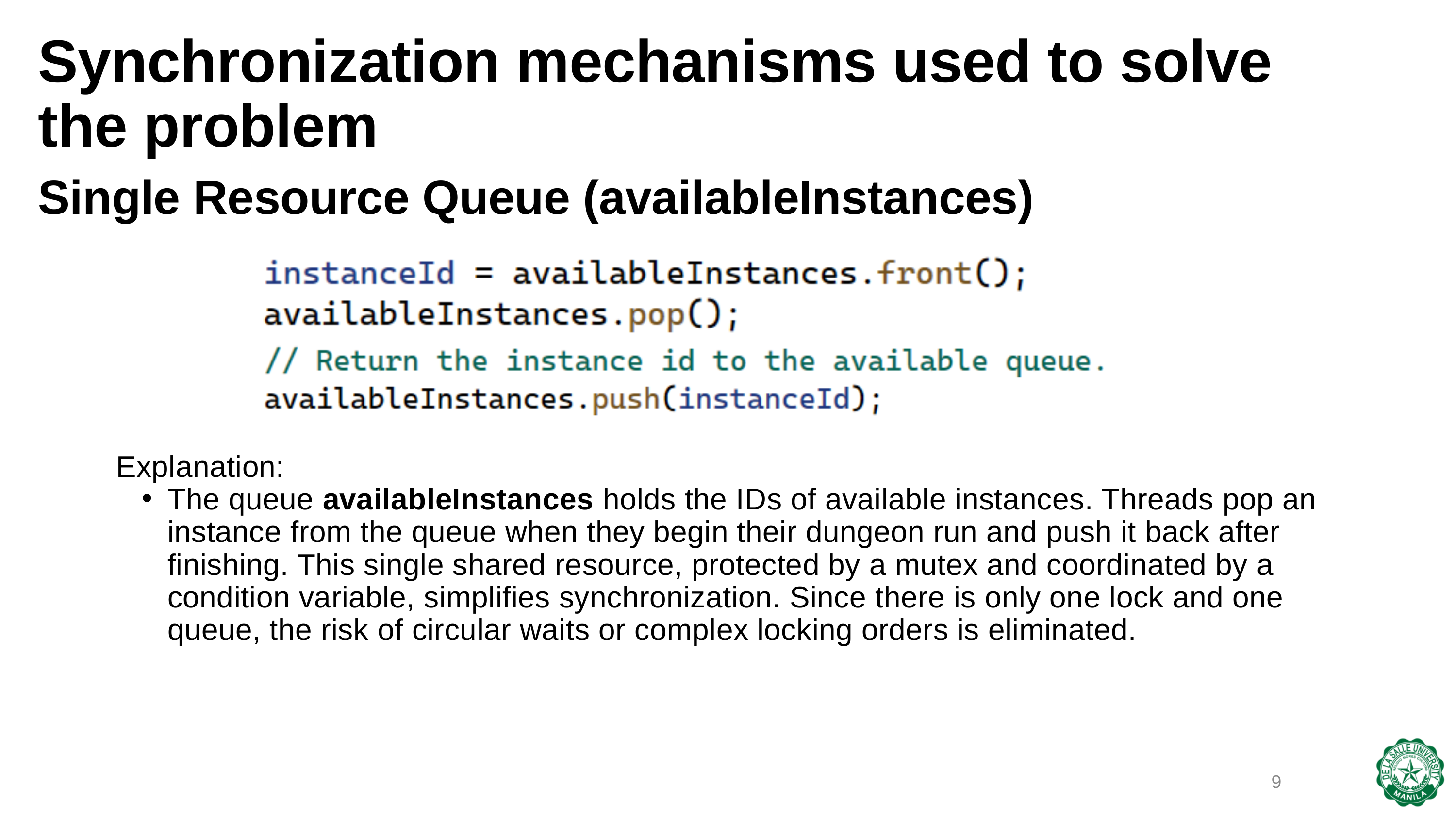

Synchronization mechanisms used to solve the problem
Single Resource Queue (availableInstances)

Explanation:
The queue availableInstances holds the IDs of available instances. Threads pop an instance from the queue when they begin their dungeon run and push it back after finishing. This single shared resource, protected by a mutex and coordinated by a condition variable, simplifies synchronization. Since there is only one lock and one queue, the risk of circular waits or complex locking orders is eliminated.

9